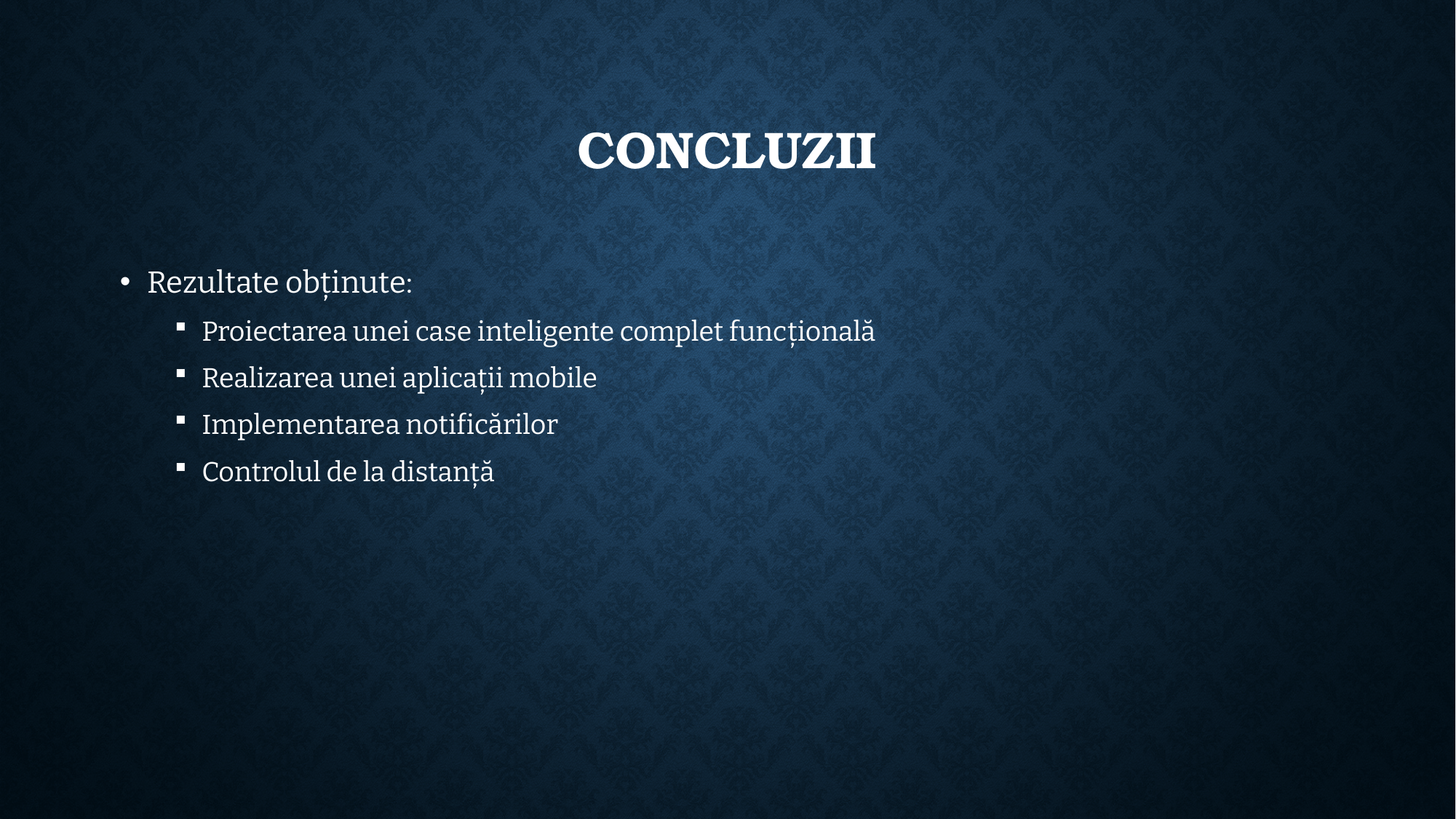

# CONCLUZII
Rezultate obținute:
Proiectarea unei case inteligente complet funcțională
Realizarea unei aplicații mobile
Implementarea notificărilor
Controlul de la distanță